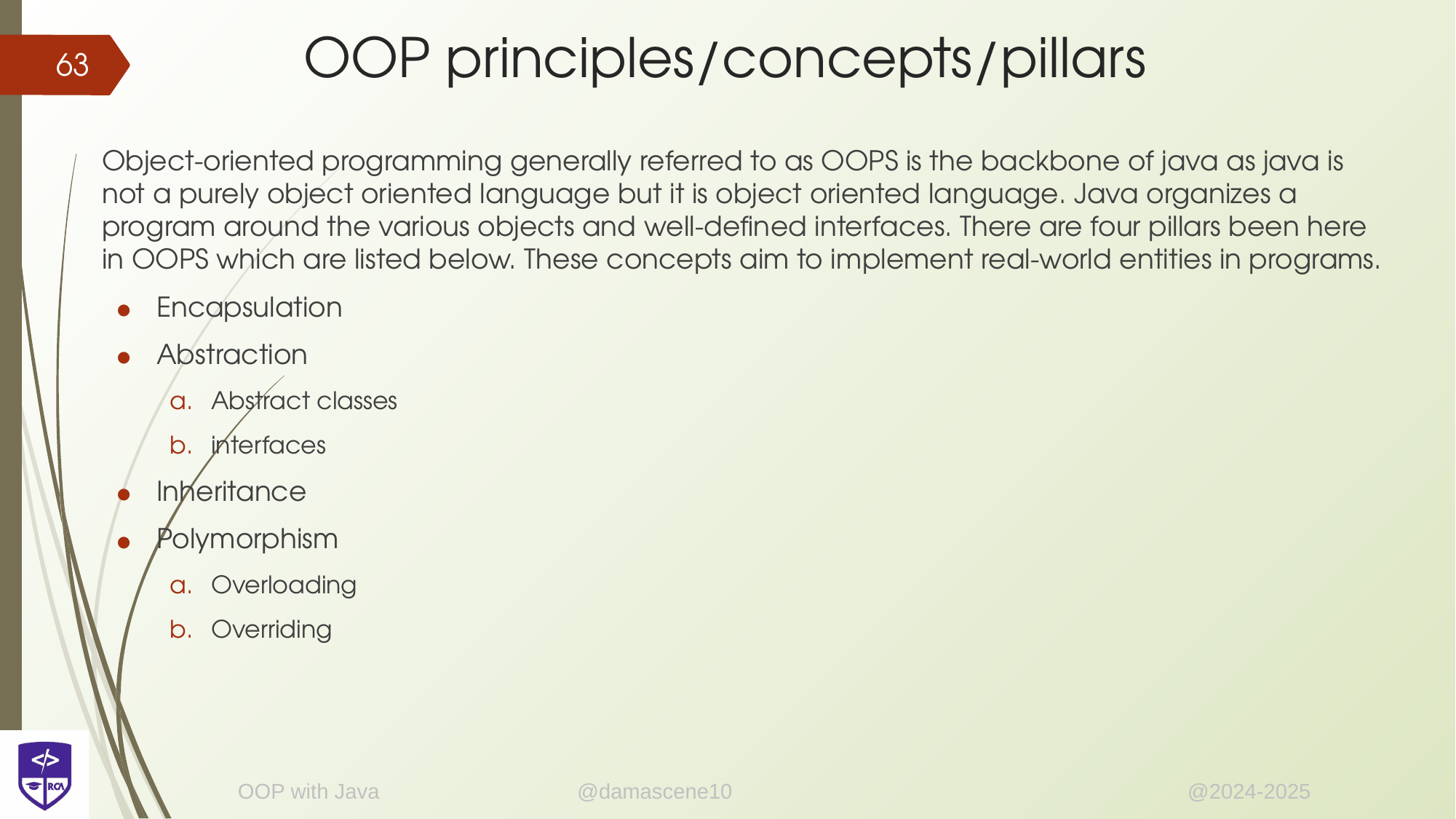

# OOP principles/concepts/pillars
63
Object-oriented programming generally referred to as OOPS is the backbone of java as java is not a purely object oriented language but it is object oriented language. Java organizes a program around the various objects and well-defined interfaces. There are four pillars been here in OOPS which are listed below. These concepts aim to implement real-world entities in programs.
Encapsulation
Abstraction
Abstract classes
interfaces
Inheritance
Polymorphism
Overloading
Overriding